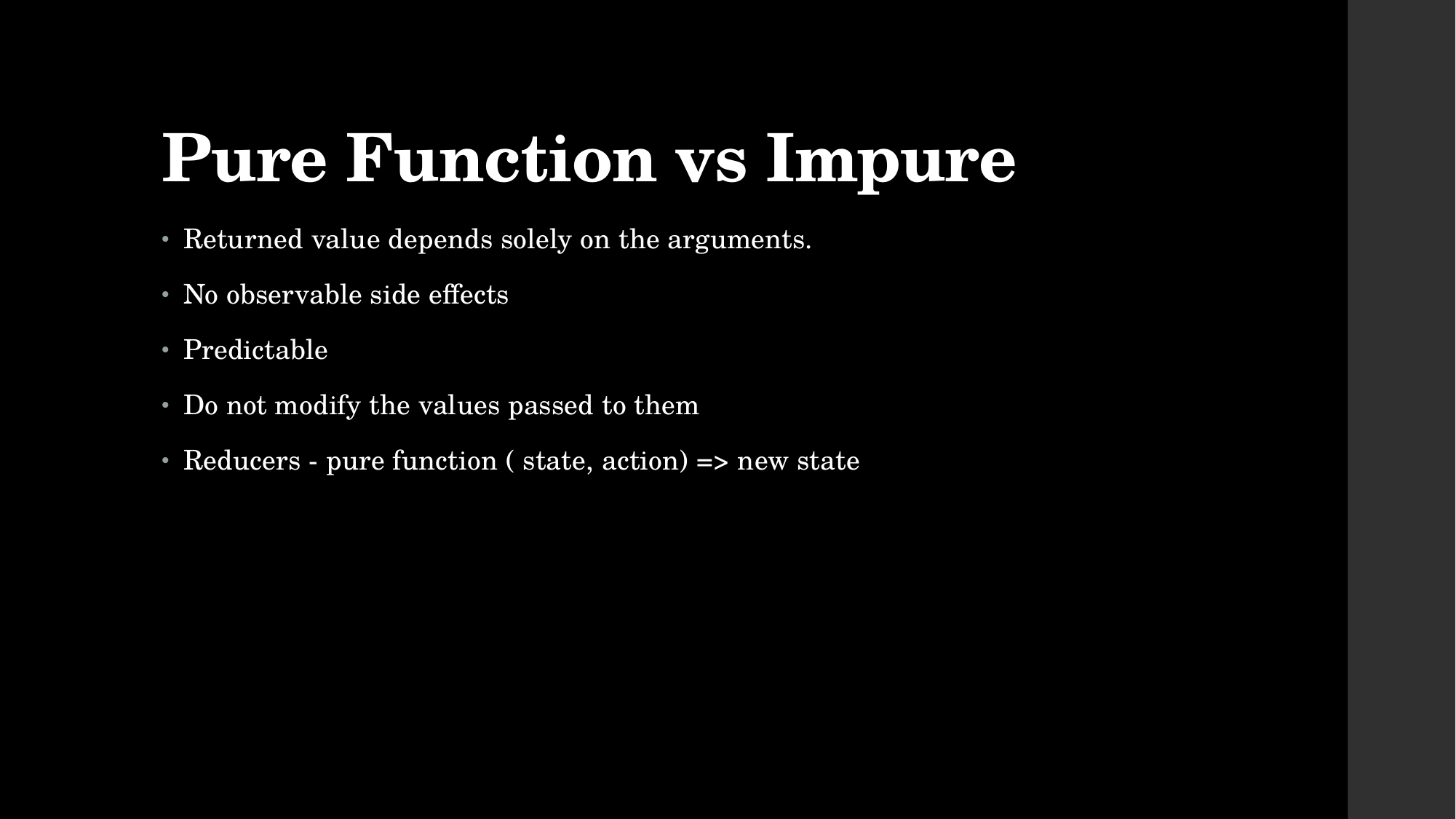

# Pure Function vs Impure
Returned value depends solely on the arguments.
No observable side effects
Predictable
Do not modify the values passed to them
Reducers - pure function ( state, action) => new state